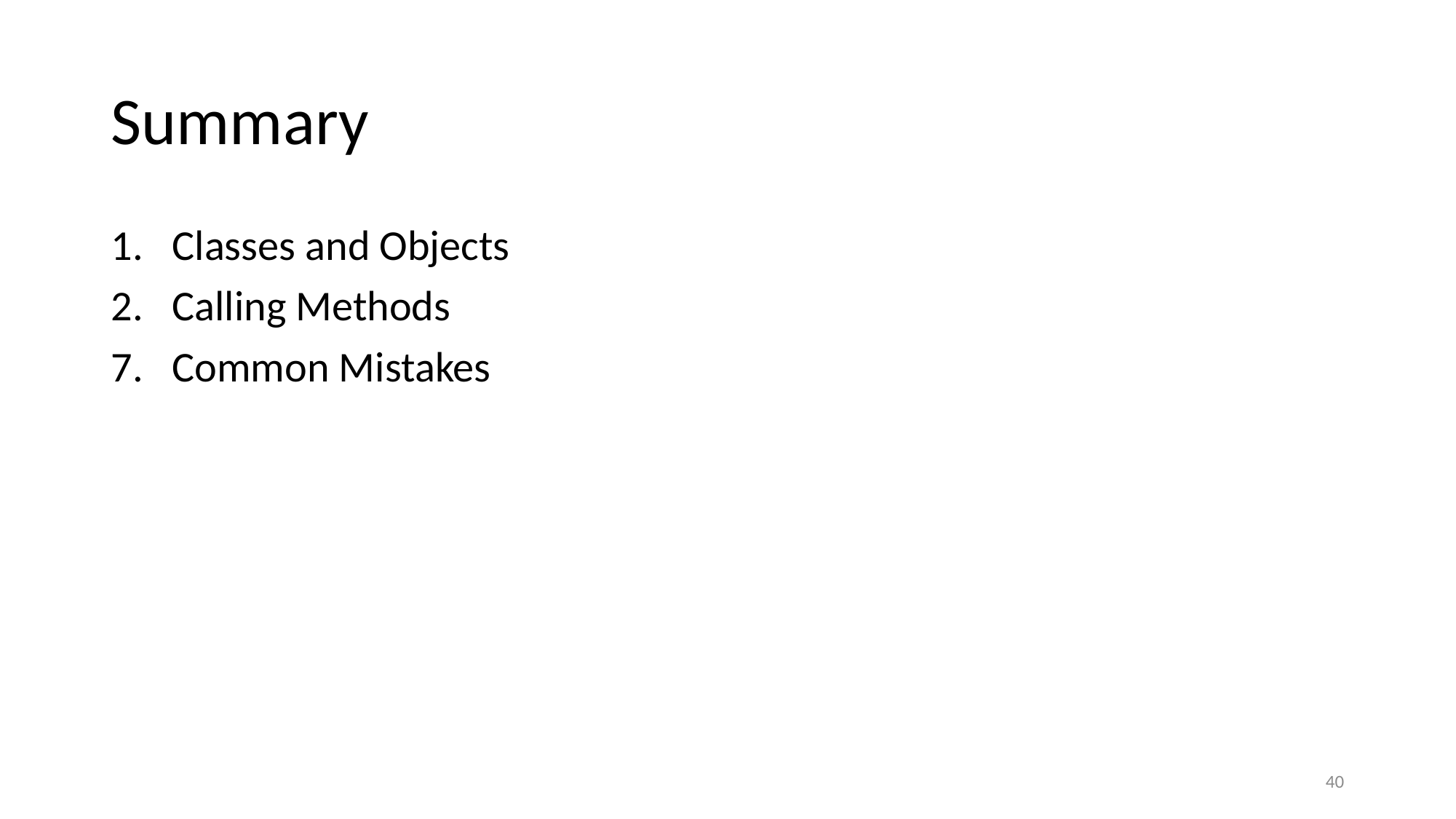

# Summary
Classes and Objects
Calling Methods
Common Mistakes
40